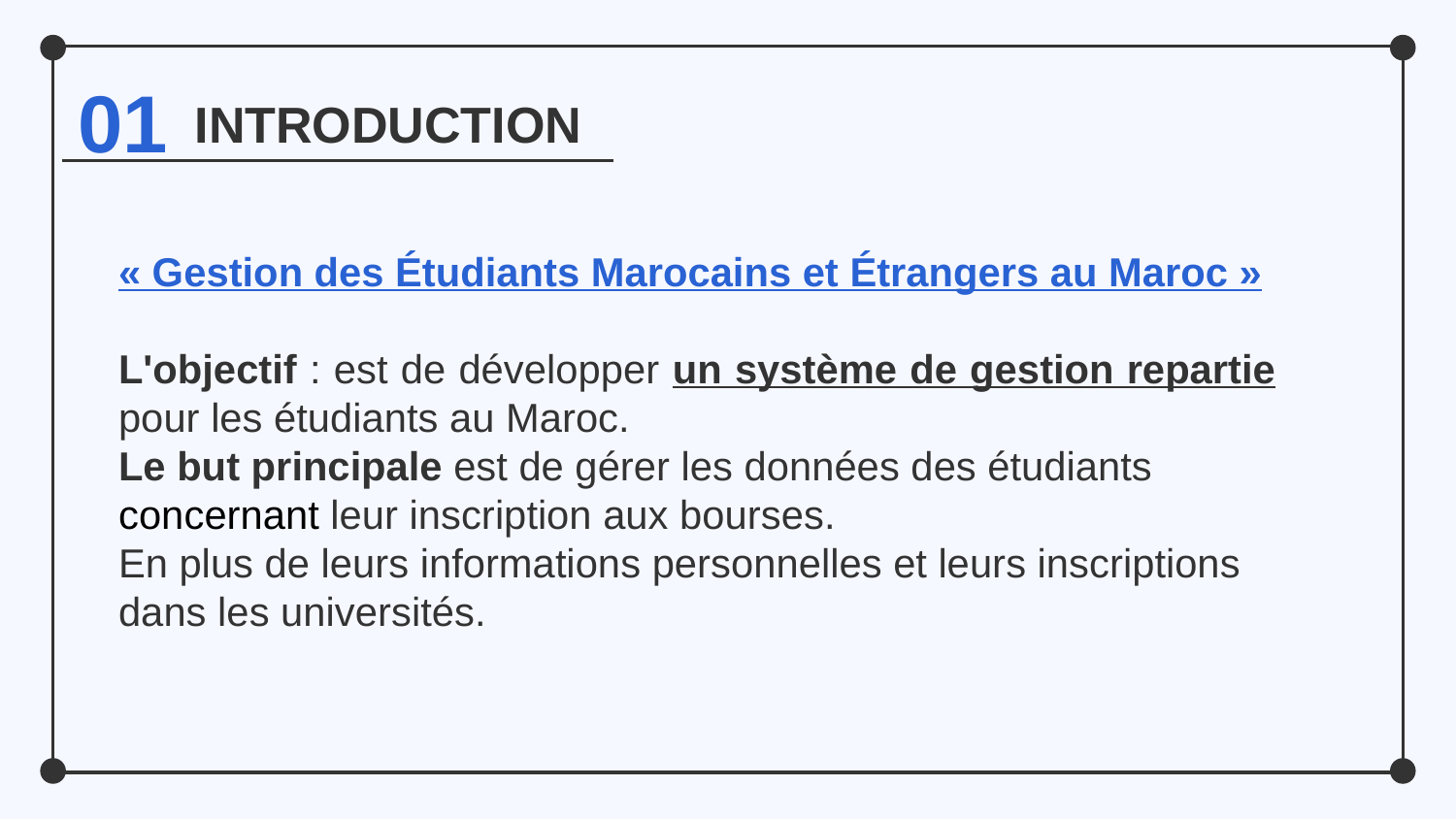

01
# INTRODUCTION
« Gestion des Étudiants Marocains et Étrangers au Maroc »

L'objectif : est de développer un système de gestion repartie pour les étudiants au Maroc.
Le but principale est de gérer les données des étudiants concernant leur inscription aux bourses.
En plus de leurs informations personnelles et leurs inscriptions dans les universités.